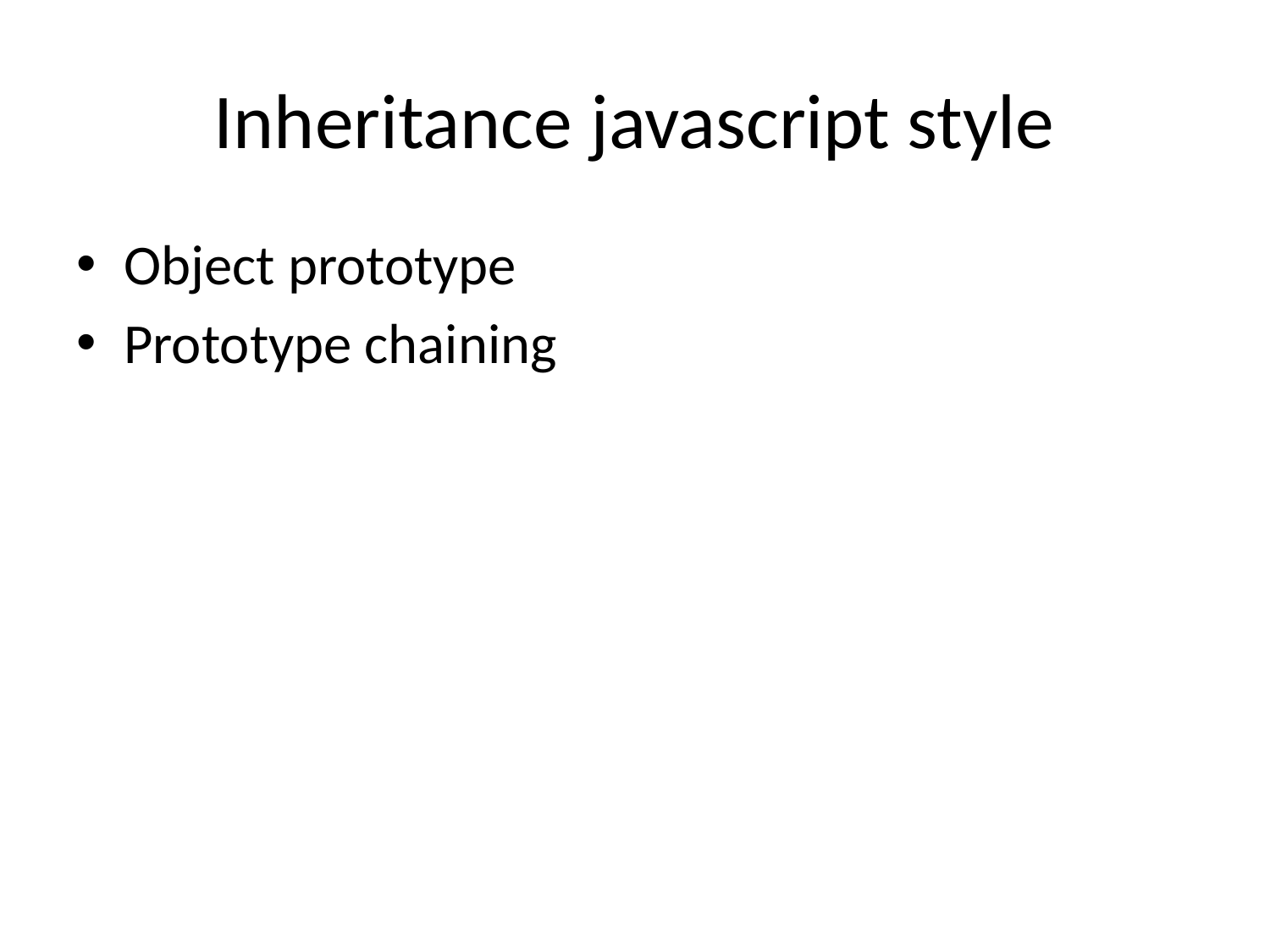

# Inheritance javascript style
Object prototype
Prototype chaining